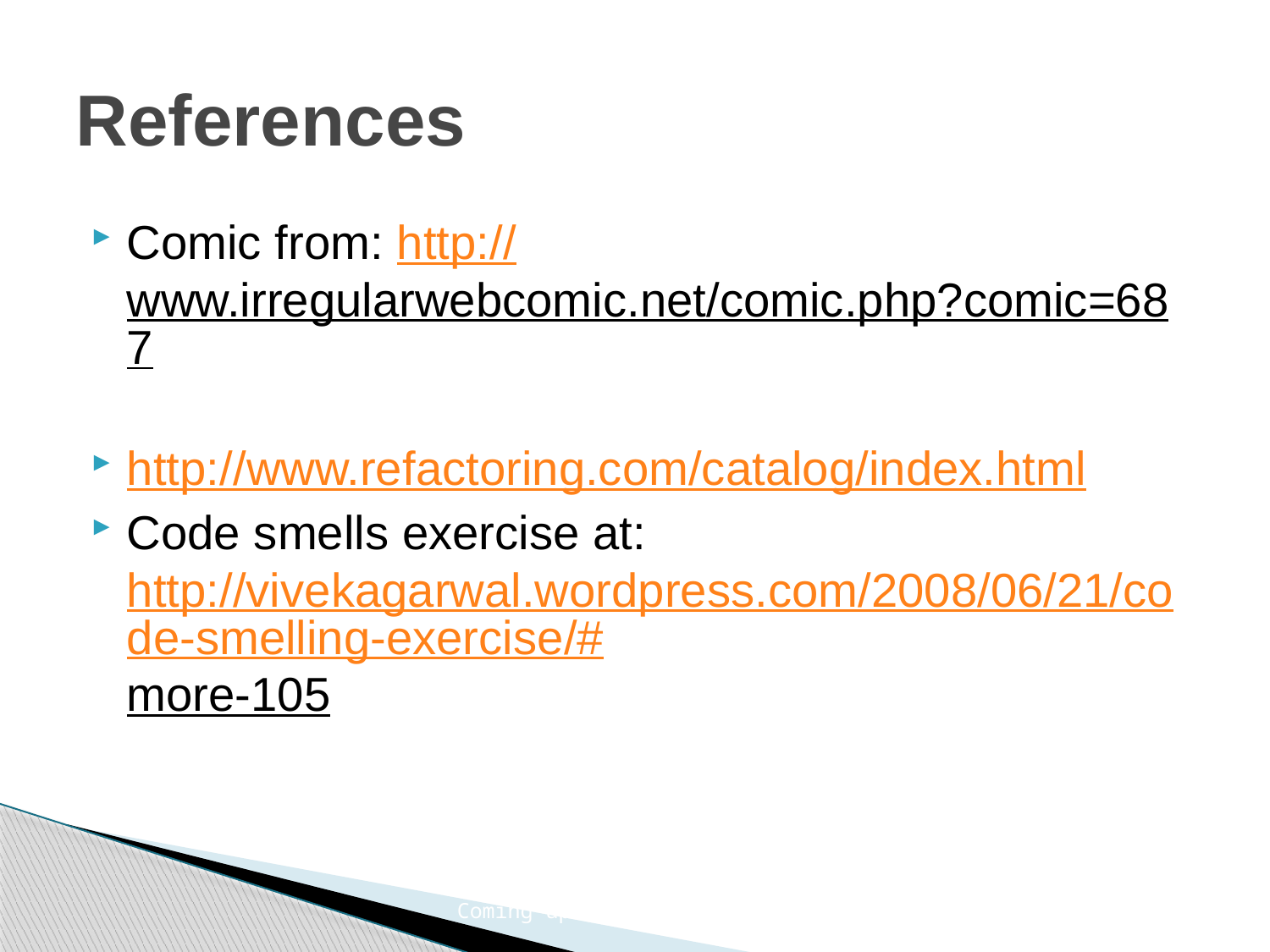

# References
Comic from: http://www.irregularwebcomic.net/comic.php?comic=687
http://www.refactoring.com/catalog/index.html
Code smells exercise at: http://vivekagarwal.wordpress.com/2008/06/21/code-smelling-exercise/#more-105

Coming up: In-Class Exercise